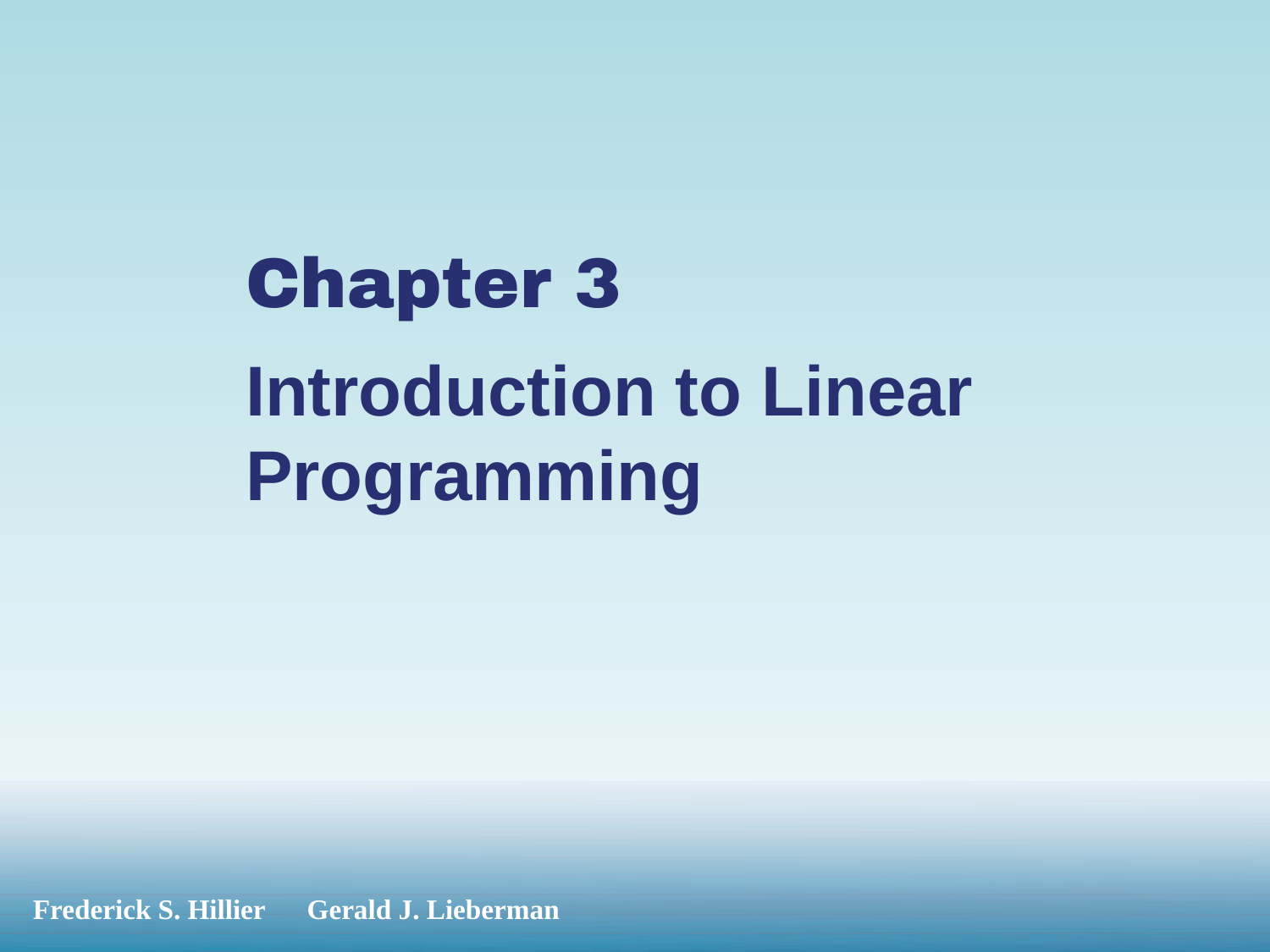

Chapter 3
# Introduction to Linear Programming